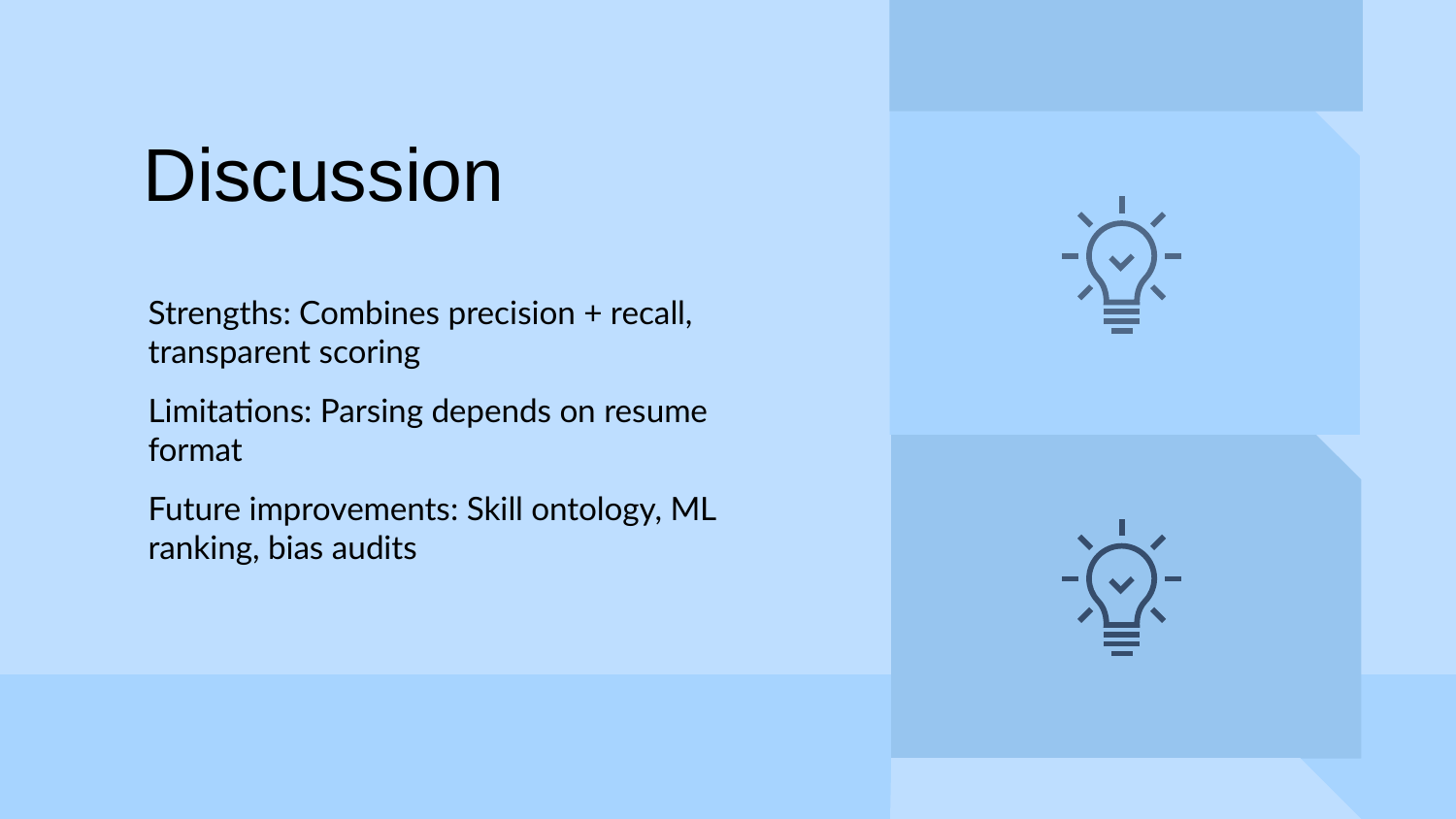

# Discussion

Strengths: Combines precision + recall, transparent scoring
Limitations: Parsing depends on resume format
Future improvements: Skill ontology, ML ranking, bias audits